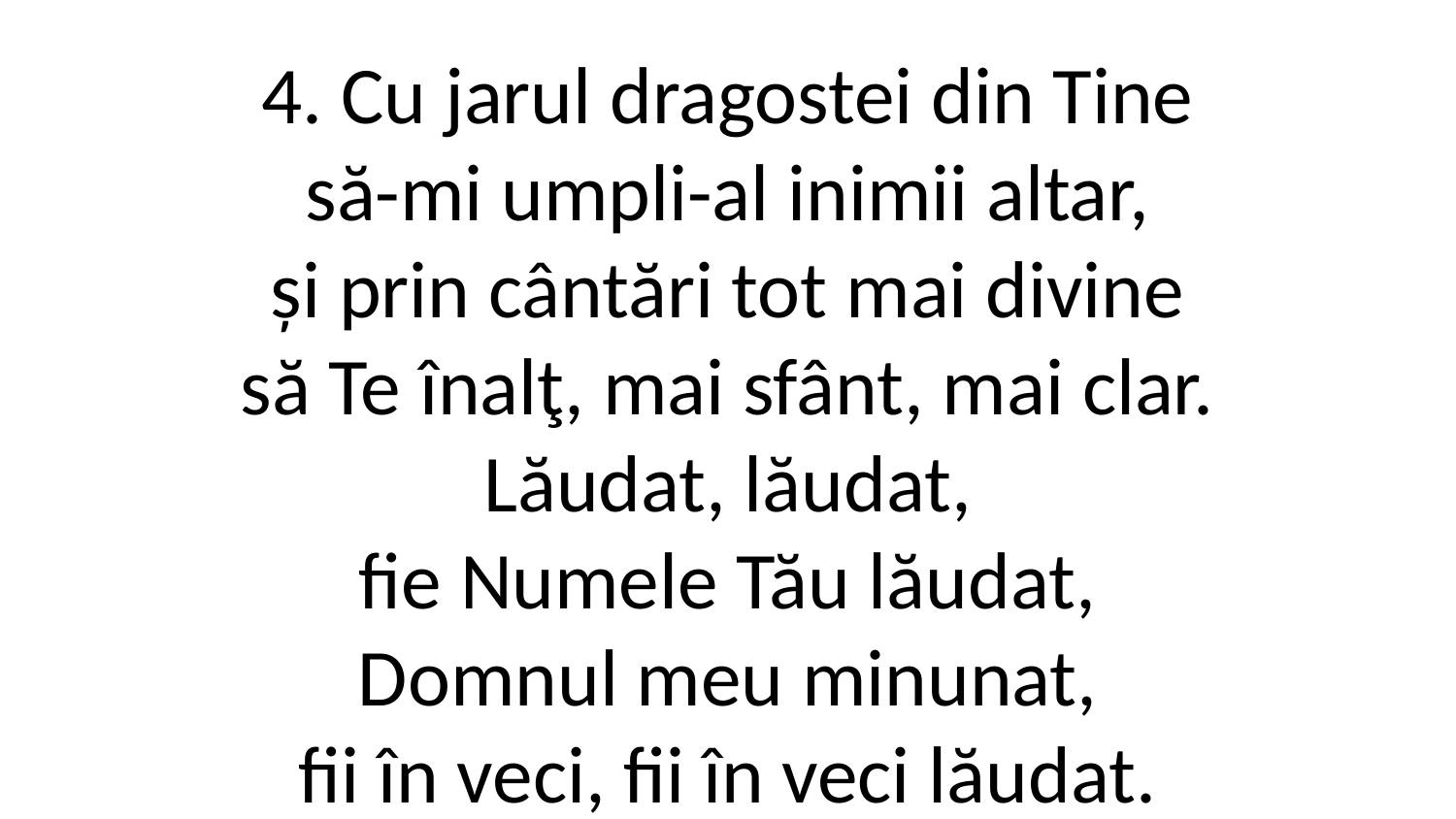

4. Cu jarul dragostei din Tine
să-mi umpli-al inimii altar,
și prin cântări tot mai divine
să Te înalţ, mai sfânt, mai clar.
Lăudat, lăudat,
fie Numele Tău lăudat,
Domnul meu minunat,
fii în veci, fii în veci lăudat.